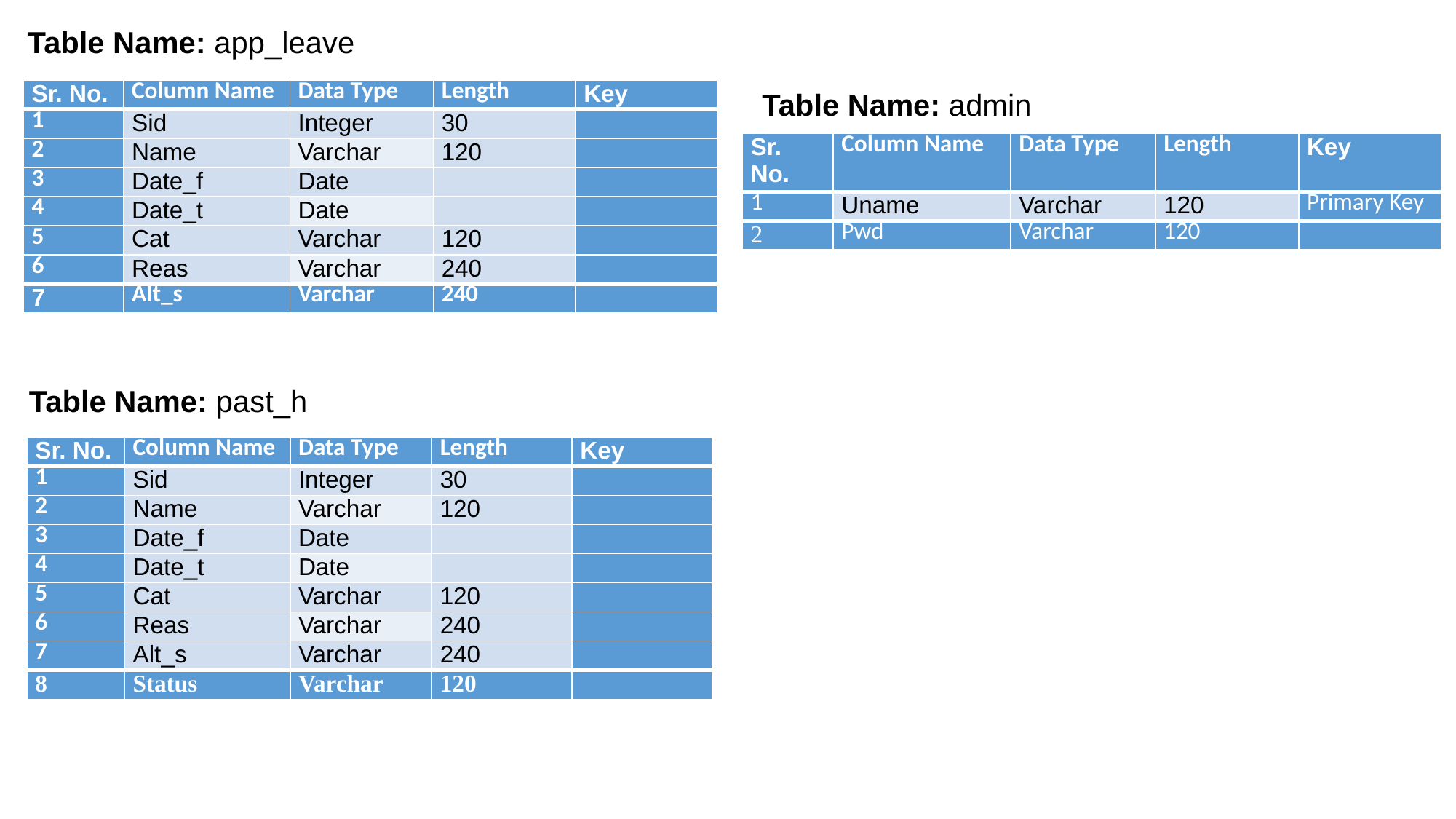

Table Name: app_leave
| Sr. No. | Column Name | Data Type | Length | Key |
| --- | --- | --- | --- | --- |
| 1 | Sid | Integer | 30 |  |
| 2 | Name | Varchar | 120 |  |
| 3 | Date\_f | Date |  |  |
| 4 | Date\_t | Date |  |  |
| 5 | Cat | Varchar | 120 |  |
| 6 | Reas | Varchar | 240 |  |
| 7 | Alt\_s | Varchar | 240 |  |
Table Name: admin
| Sr. No. | Column Name | Data Type | Length | Key |
| --- | --- | --- | --- | --- |
| 1 | Uname | Varchar | 120 | Primary Key |
| 2 | Pwd | Varchar | 120 |  |
Table Name: past_h
| Sr. No. | Column Name | Data Type | Length | Key |
| --- | --- | --- | --- | --- |
| 1 | Sid | Integer | 30 |  |
| 2 | Name | Varchar | 120 |  |
| 3 | Date\_f | Date |  |  |
| 4 | Date\_t | Date |  |  |
| 5 | Cat | Varchar | 120 |  |
| 6 | Reas | Varchar | 240 |  |
| 7 | Alt\_s | Varchar | 240 |  |
| 8 | Status | Varchar | 120 |  |